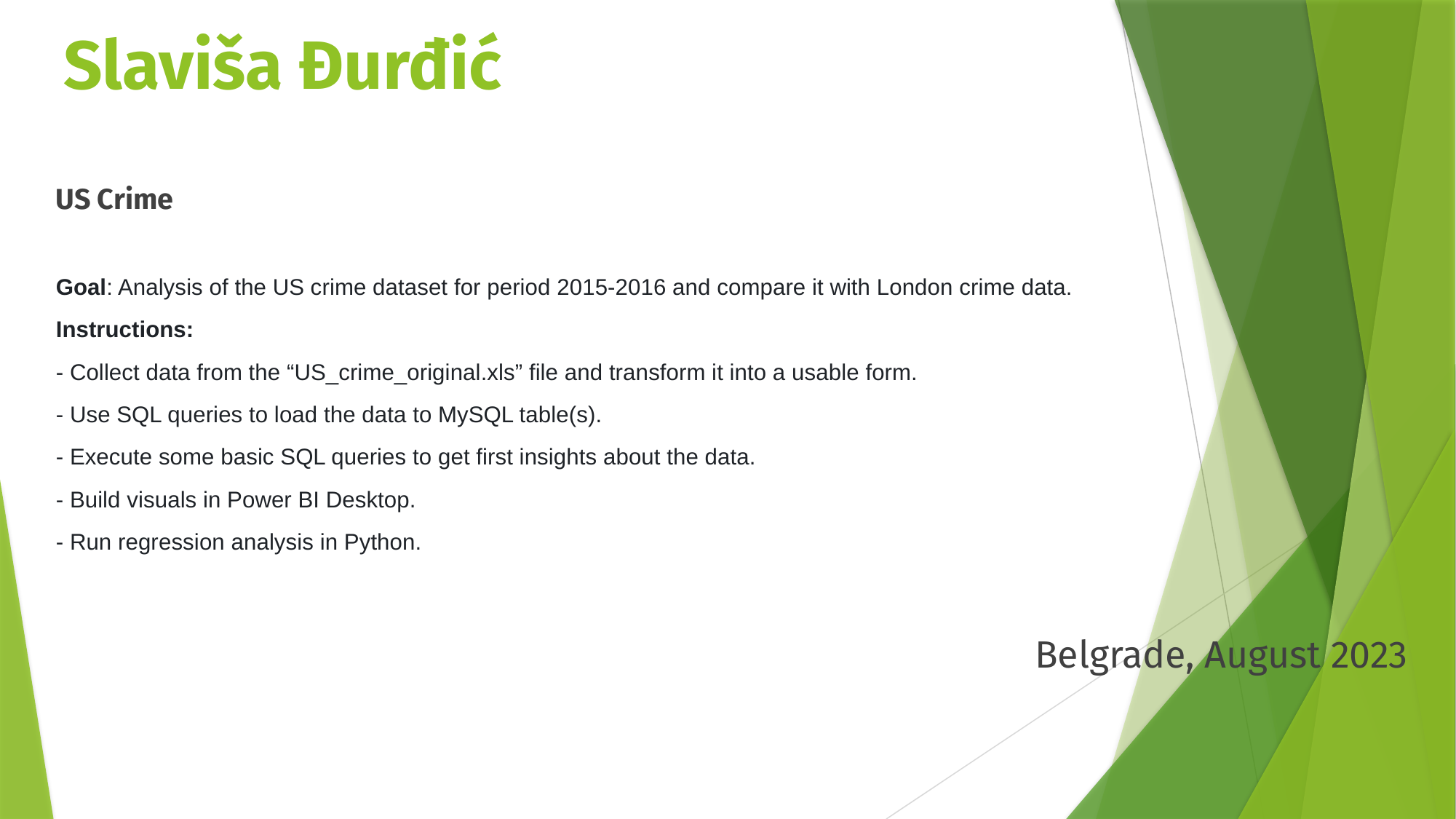

# Slaviša Đurđić
US Crime

Goal: Analysis of the US crime dataset for period 2015-2016 and compare it with London crime data.
Instructions:
- Collect data from the “US_crime_original.xls” file and transform it into a usable form.
- Use SQL queries to load the data to MySQL table(s).
- Execute some basic SQL queries to get first insights about the data.
- Build visuals in Power BI Desktop.
- Run regression analysis in Python.

Belgrade, August 2023